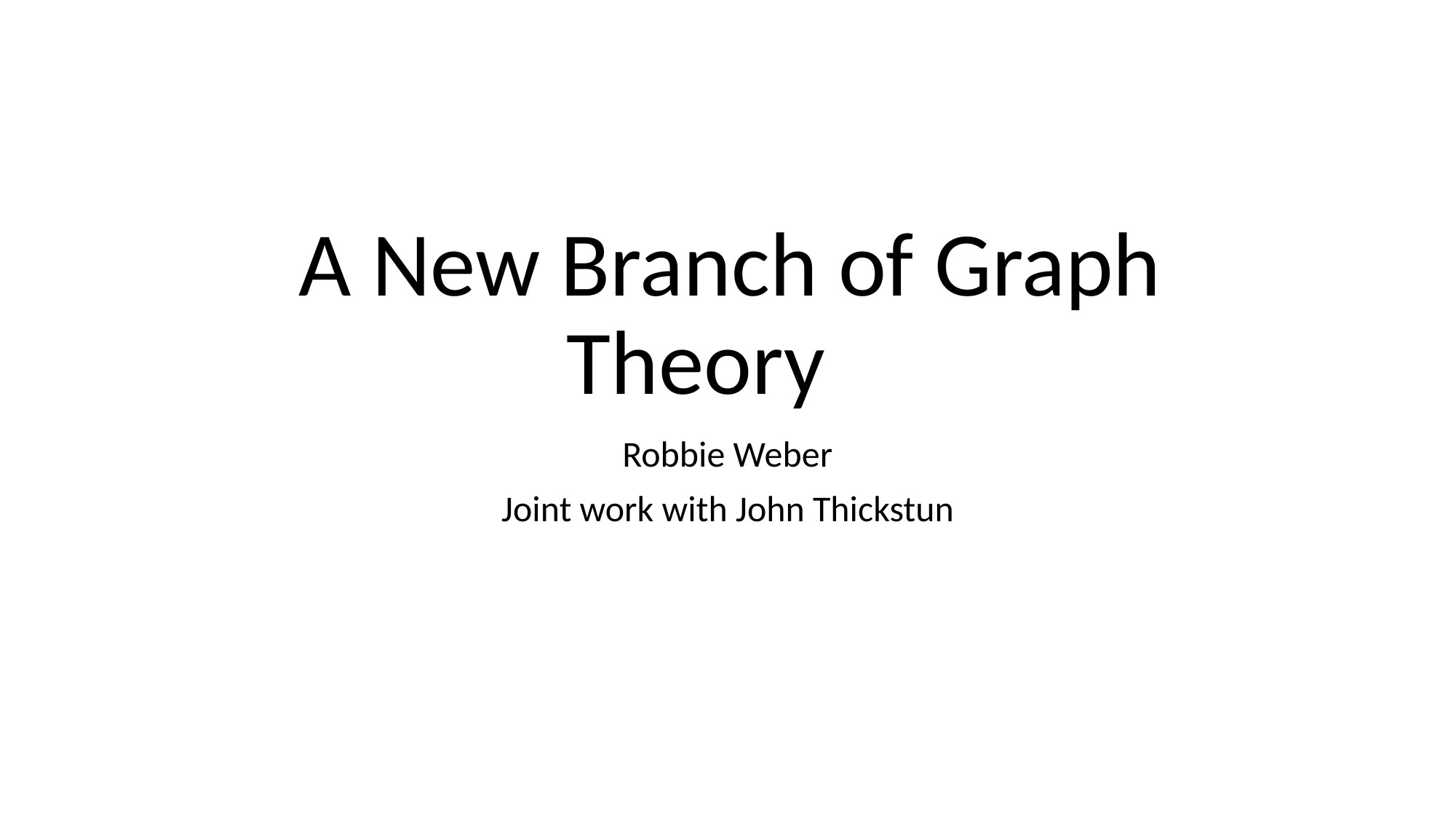

# A New Branch of Graph Theory
Robbie Weber
Joint work with John Thickstun